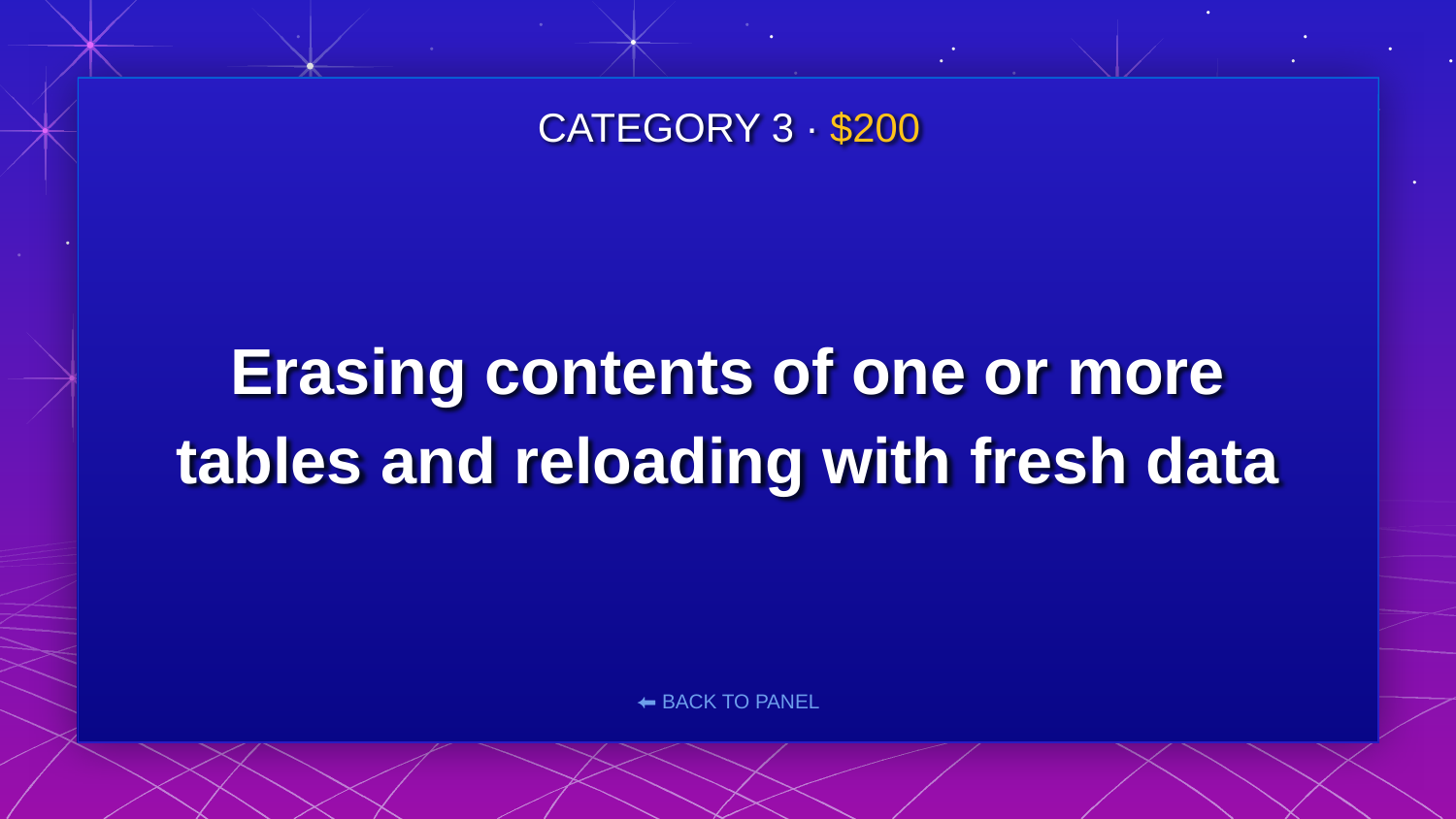

CATEGORY 3 · $200
# Erasing contents of one or more tables and reloading with fresh data